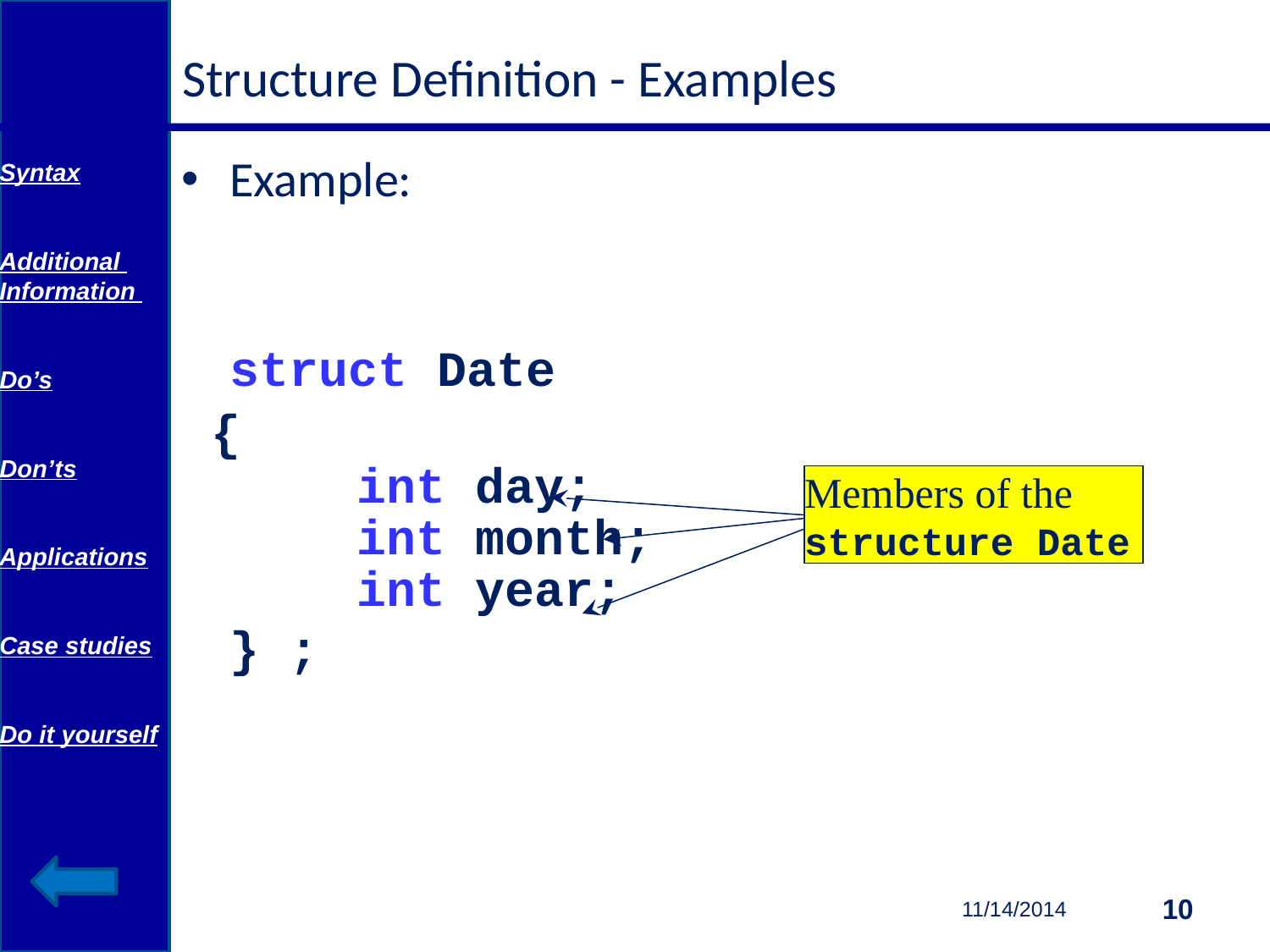

# Structure Definition - Examples
Example:

	struct Date
 {
		int day;
		int month;
		int year;
	} ;

Syntax

Additional Information

Do’s

Don’ts

Applications

Case studies

Do it yourself
Members of the structure Date

10
11/14/2014